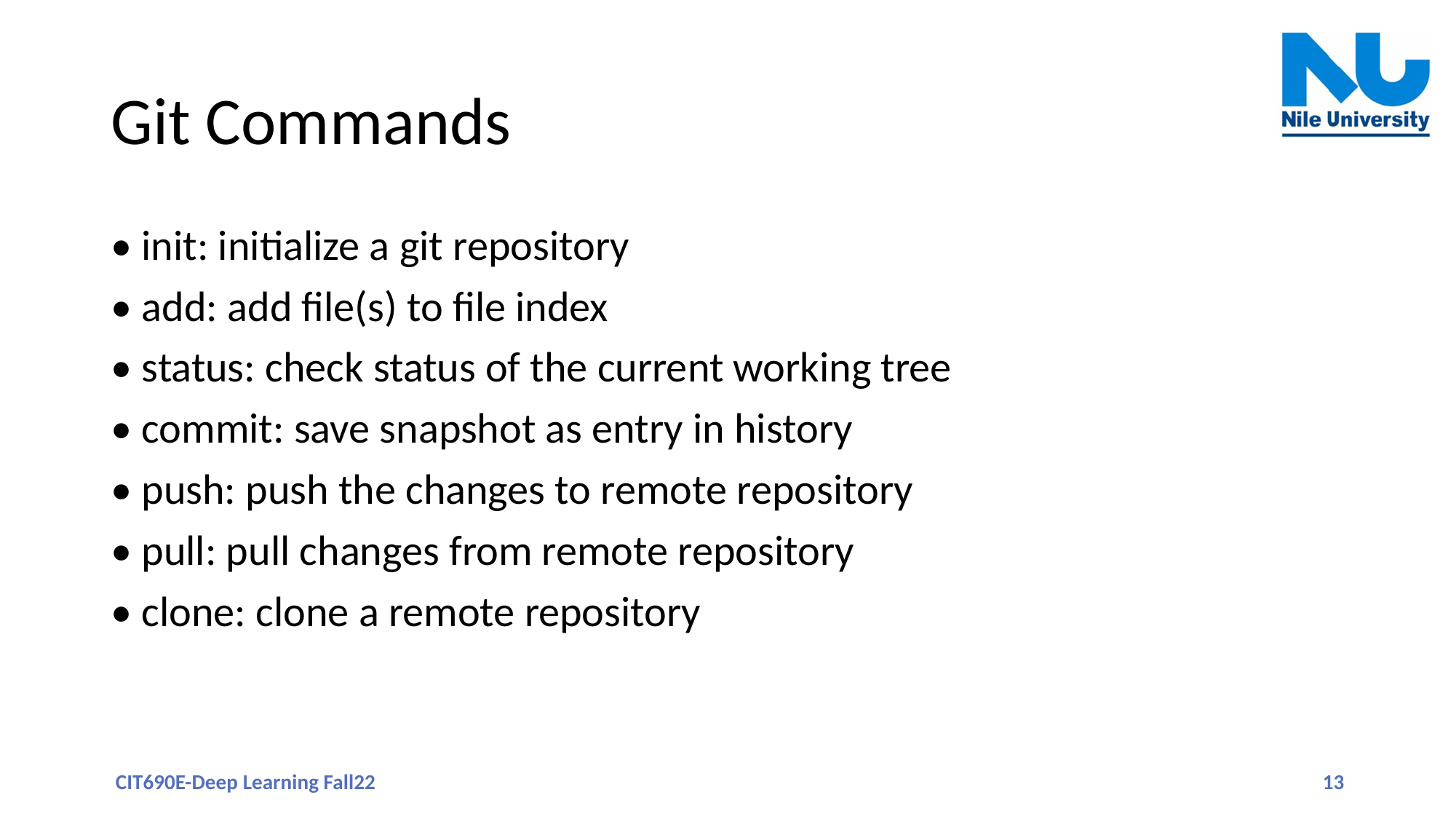

# Git Commands
• init: initialize a git repository
• add: add file(s) to file index
• status: check status of the current working tree
• commit: save snapshot as entry in history
• push: push the changes to remote repository
• pull: pull changes from remote repository
• clone: clone a remote repository
CIT690E-Deep Learning Fall22
13